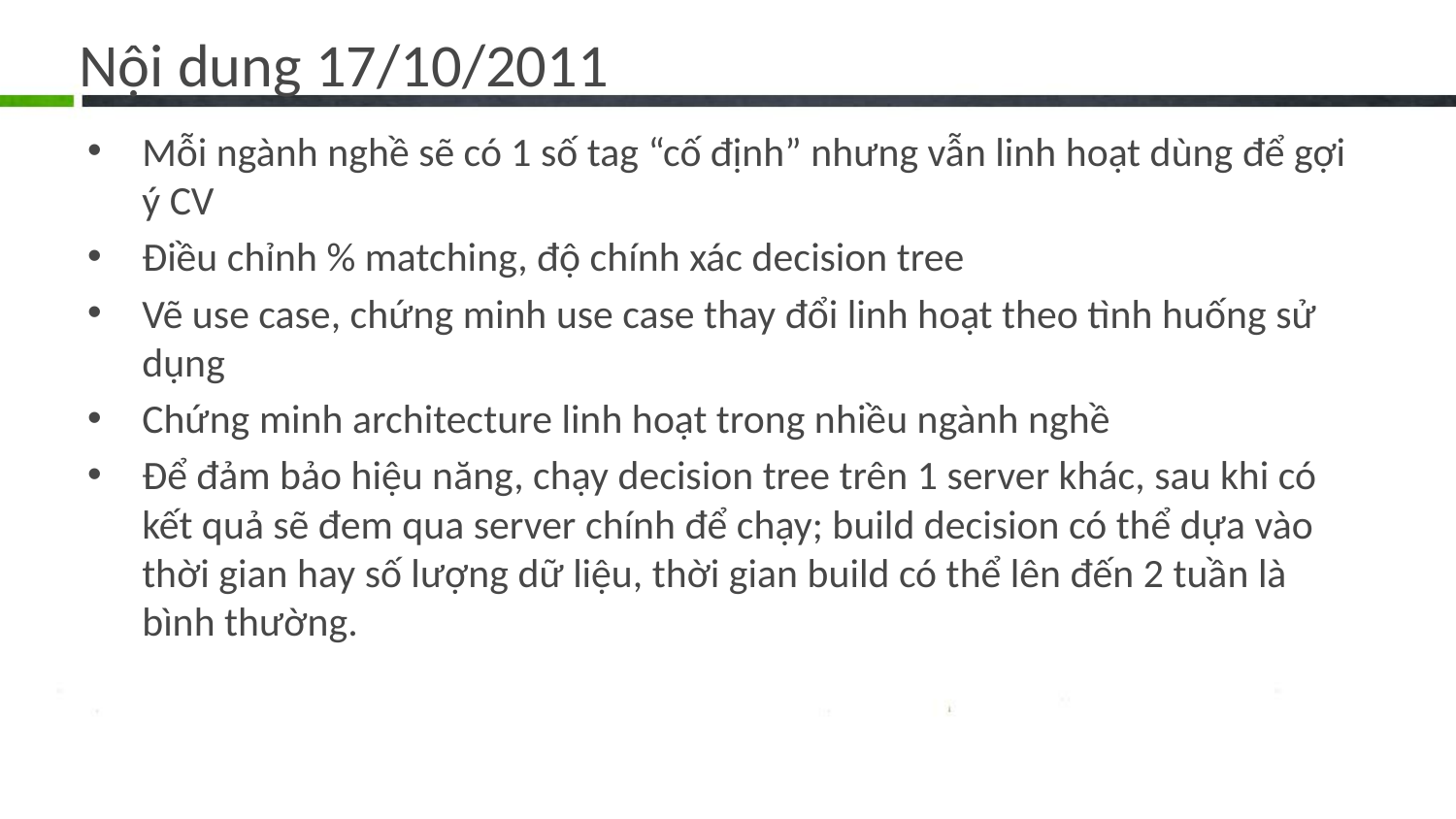

# Nội dung 17/10/2011
Mỗi ngành nghề sẽ có 1 số tag “cố định” nhưng vẫn linh hoạt dùng để gợi ý CV
Điều chỉnh % matching, độ chính xác decision tree
Vẽ use case, chứng minh use case thay đổi linh hoạt theo tình huống sử dụng
Chứng minh architecture linh hoạt trong nhiều ngành nghề
Để đảm bảo hiệu năng, chạy decision tree trên 1 server khác, sau khi có kết quả sẽ đem qua server chính để chạy; build decision có thể dựa vào thời gian hay số lượng dữ liệu, thời gian build có thể lên đến 2 tuần là bình thường.